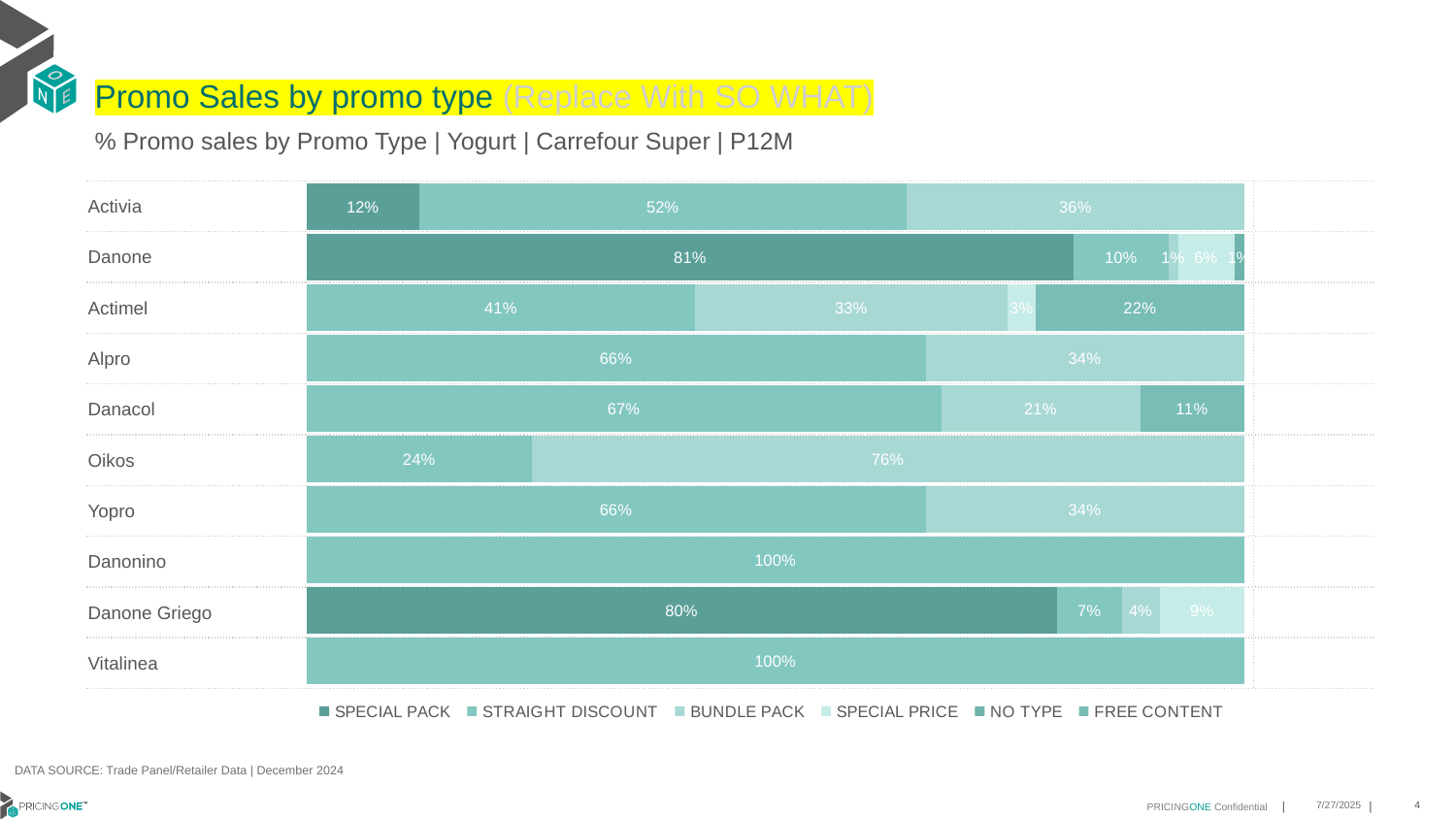

# Promo Sales by promo type (Replace With SO WHAT)
% Promo sales by Promo Type | Yogurt | Carrefour Super | P12M
| Activia |  |
| --- | --- |
| Danone |  |
| Actimel |  |
| Alpro |  |
| Danacol |  |
| Oikos |  |
| Yopro |  |
| Danonino |  |
| Danone Griego |  |
| Vitalinea |  |

### Chart

| Category | SPECIAL PACK | STRAIGHT DISCOUNT | BUNDLE PACK | SPECIAL PRICE | NO TYPE | FREE CONTENT |
|---|---|---|---|---|---|---|
| Activia | 0.12 | 0.52 | 0.36 | None | None | None |
| Danone | 0.81 | 0.1 | 0.01 | 0.06 | 0.01 | None |
| Actimel | None | 0.41 | 0.33 | 0.03 | None | 0.22 |
| Alpro | None | 0.66 | 0.34 | None | None | None |
| Danacol | None | 0.67 | 0.21 | None | None | 0.11 |
| Oikos | None | 0.24 | 0.76 | None | None | None |
| Yopro | None | 0.66 | 0.34 | None | None | None |
| Danonino | None | 1.0 | None | None | None | None |
| Danone Griego | 0.8 | 0.07 | 0.04 | 0.09 | None | None |
| Vitalinea | None | 1.0 | None | None | None | None |
DATA SOURCE: Trade Panel/Retailer Data | December 2024

7/27/2025
4